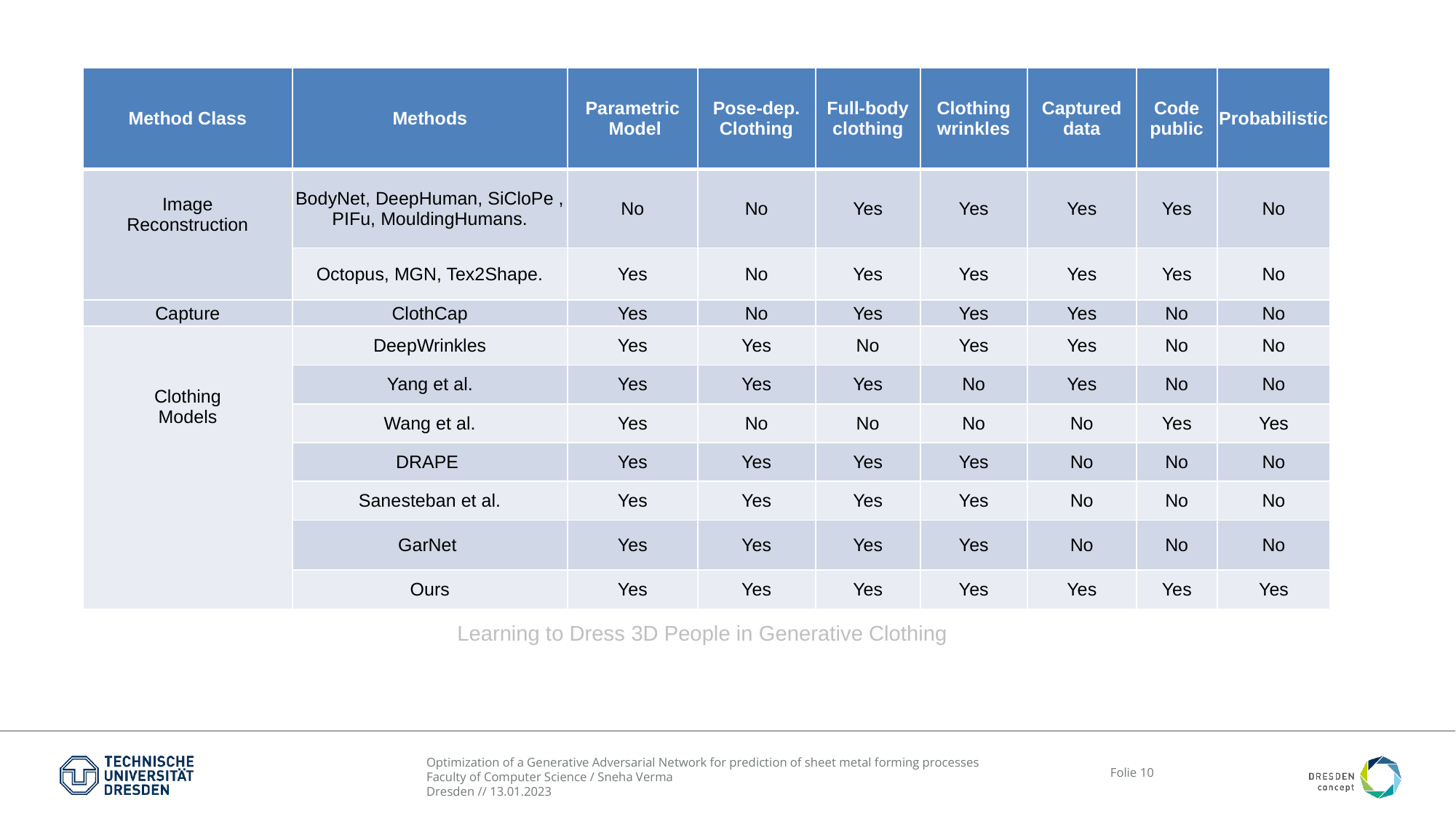

| Method Class | Methods | Parametric  Model | Pose-dep. Clothing | Full-body clothing | Clothing wrinkles | Captured data | Code public | Probabilistic |
| --- | --- | --- | --- | --- | --- | --- | --- | --- |
| Image Reconstruction | BodyNet, DeepHuman, SiCloPe , PIFu, MouldingHumans. | No | No | Yes | Yes | Yes | Yes | No |
|  | Octopus, MGN, Tex2Shape. | Yes | No | Yes | Yes | Yes | Yes | No |
| Capture | ClothCap | Yes | No | Yes | Yes | Yes | No | No |
| Clothing Models | DeepWrinkles | Yes | Yes | No | Yes | Yes | No | No |
|  | Yang et al. | Yes | Yes | Yes | No | Yes | No | No |
|  | Wang et al. | Yes | No | No | No | No | Yes | Yes |
|  | DRAPE | Yes | Yes | Yes | Yes | No | No | No |
|  | Sanesteban et al. | Yes | Yes | Yes | Yes | No | No | No |
|  | GarNet | Yes | Yes | Yes | Yes | No | No | No |
|  | Ours | Yes | Yes | Yes | Yes | Yes | Yes | Yes |
Learning to Dress 3D People in Generative Clothing